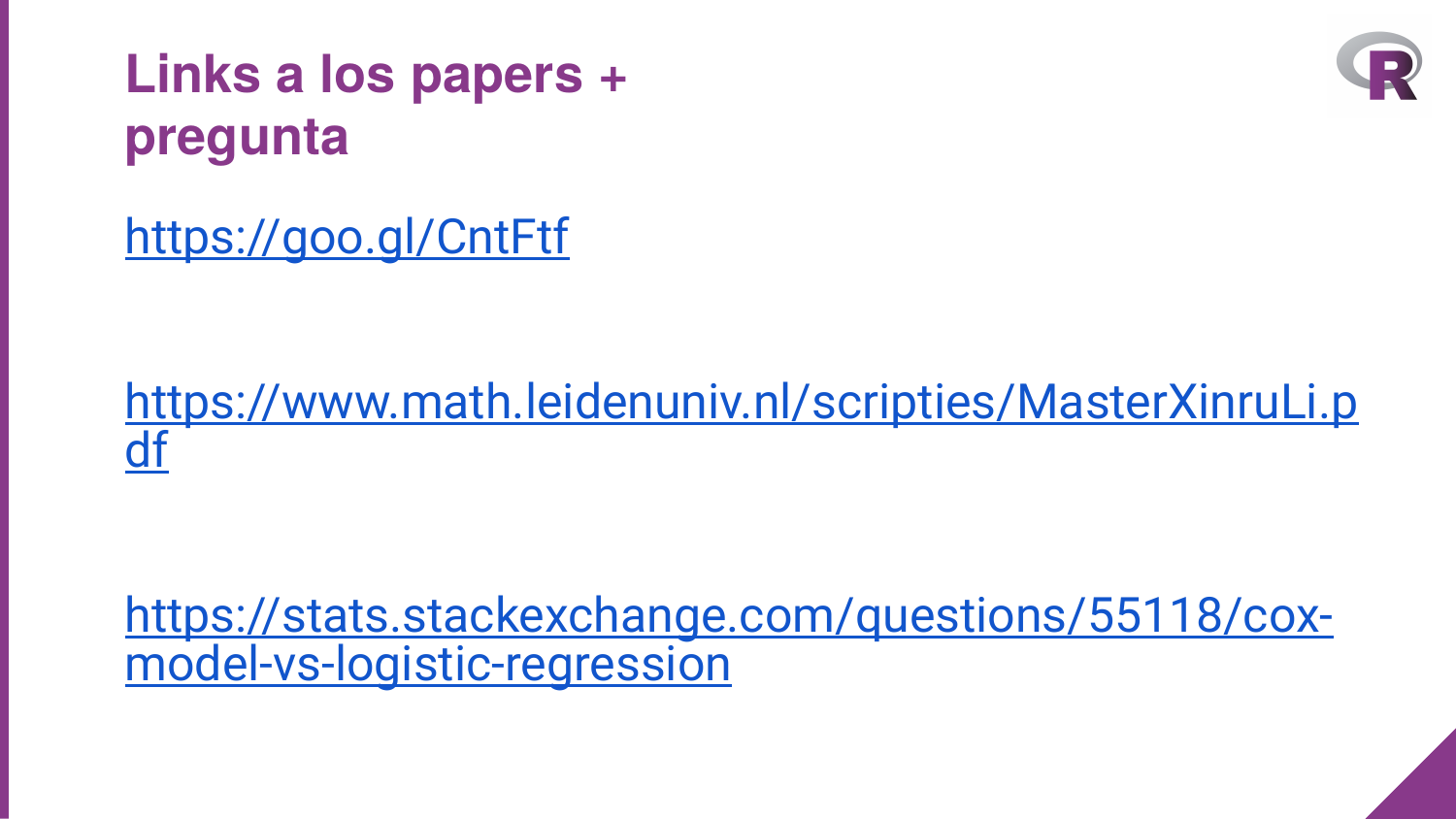

# Links a los papers + pregunta
https://goo.gl/CntFtf

https://www.math.leidenuniv.nl/scripties/MasterXinruLi.pdf

https://stats.stackexchange.com/questions/55118/cox-model-vs-logistic-regression